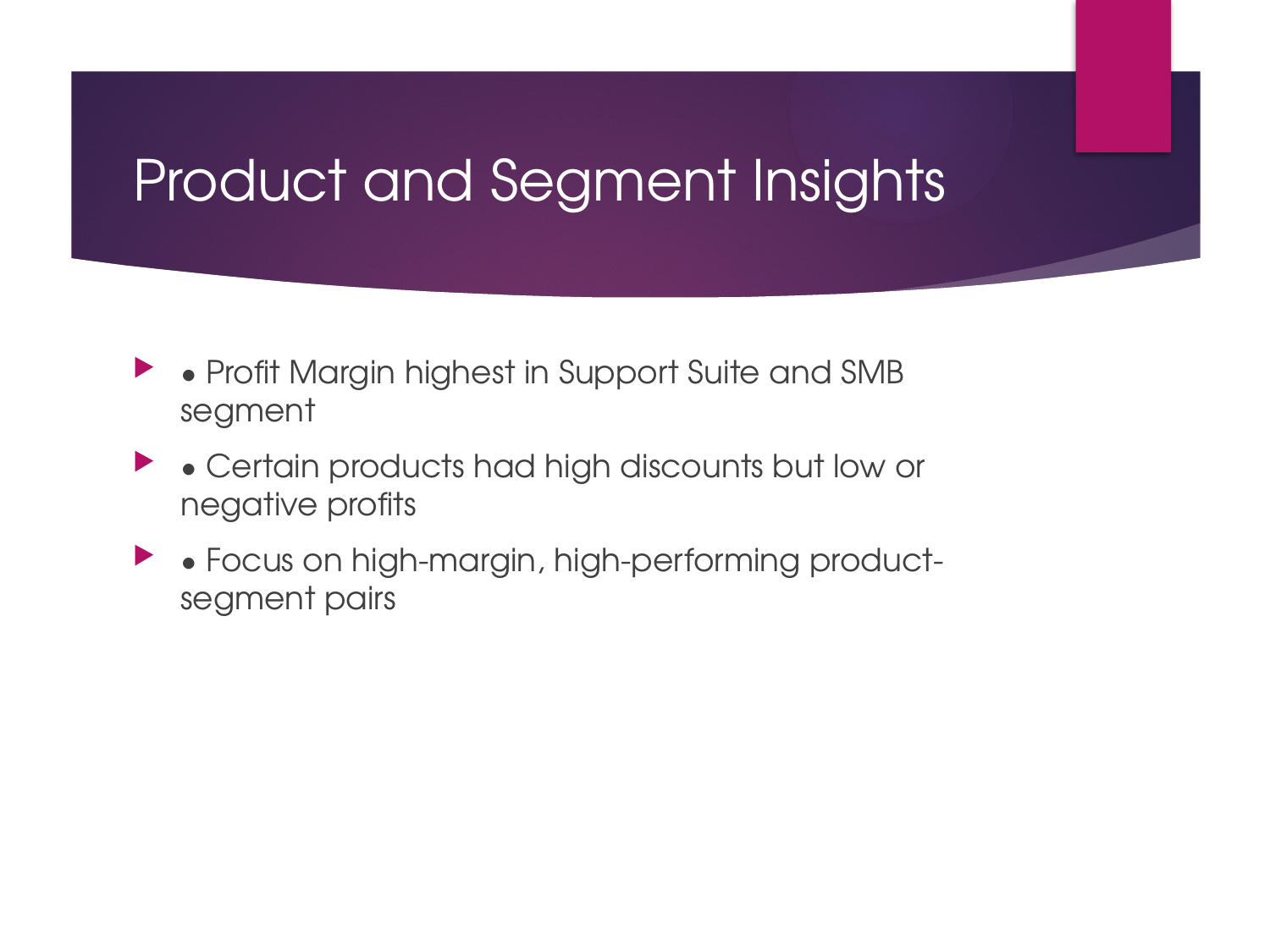

# Product and Segment Insights
• Profit Margin highest in Support Suite and SMB segment
• Certain products had high discounts but low or negative profits
• Focus on high-margin, high-performing product-segment pairs